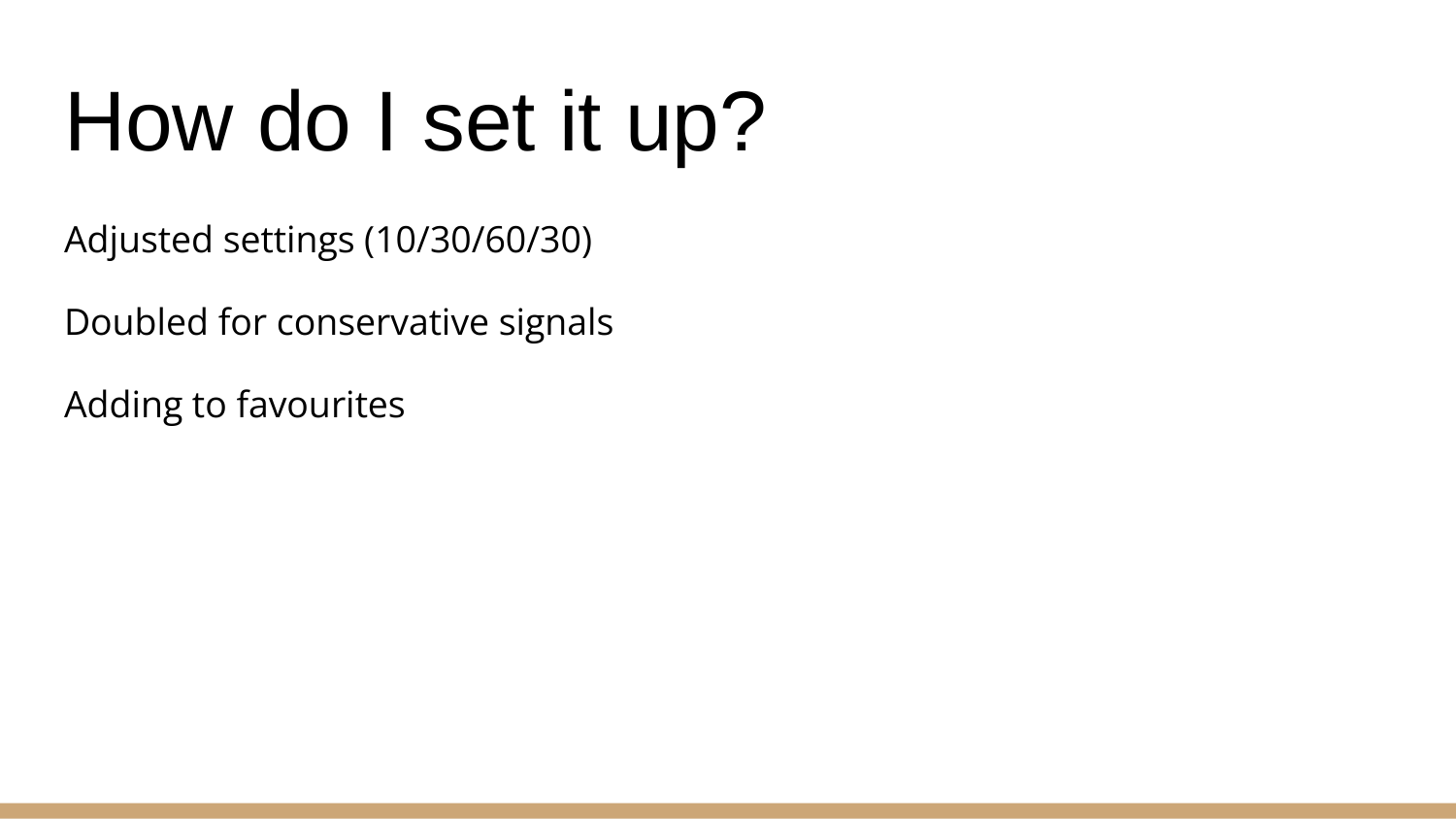

# How do I set it up?
Adjusted settings (10/30/60/30)
Doubled for conservative signals
Adding to favourites